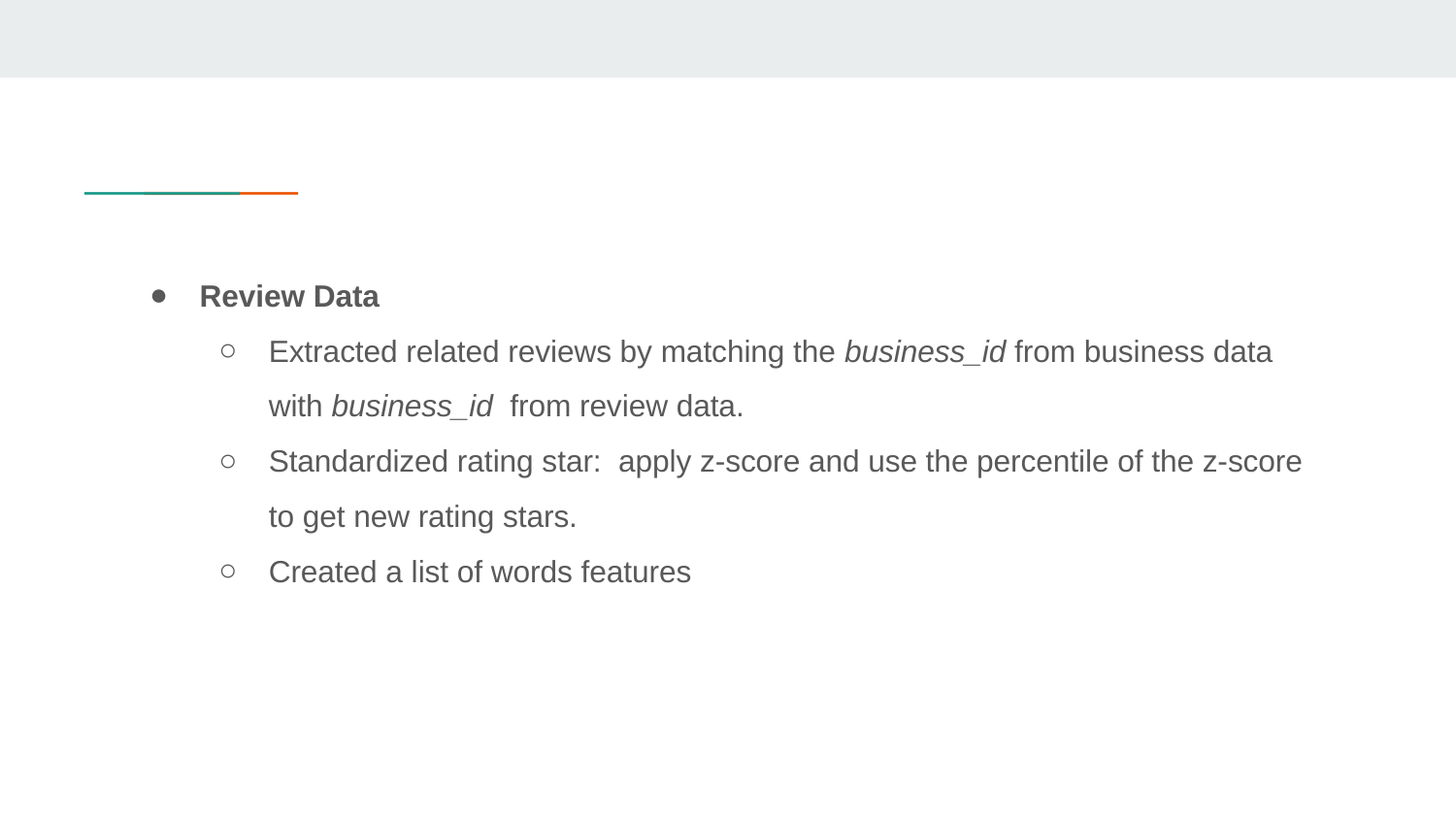

Review Data
Extracted related reviews by matching the business_id from business data with business_id  from review data.
Standardized rating star:  apply z-score and use the percentile of the z-score to get new rating stars.
Created a list of words features